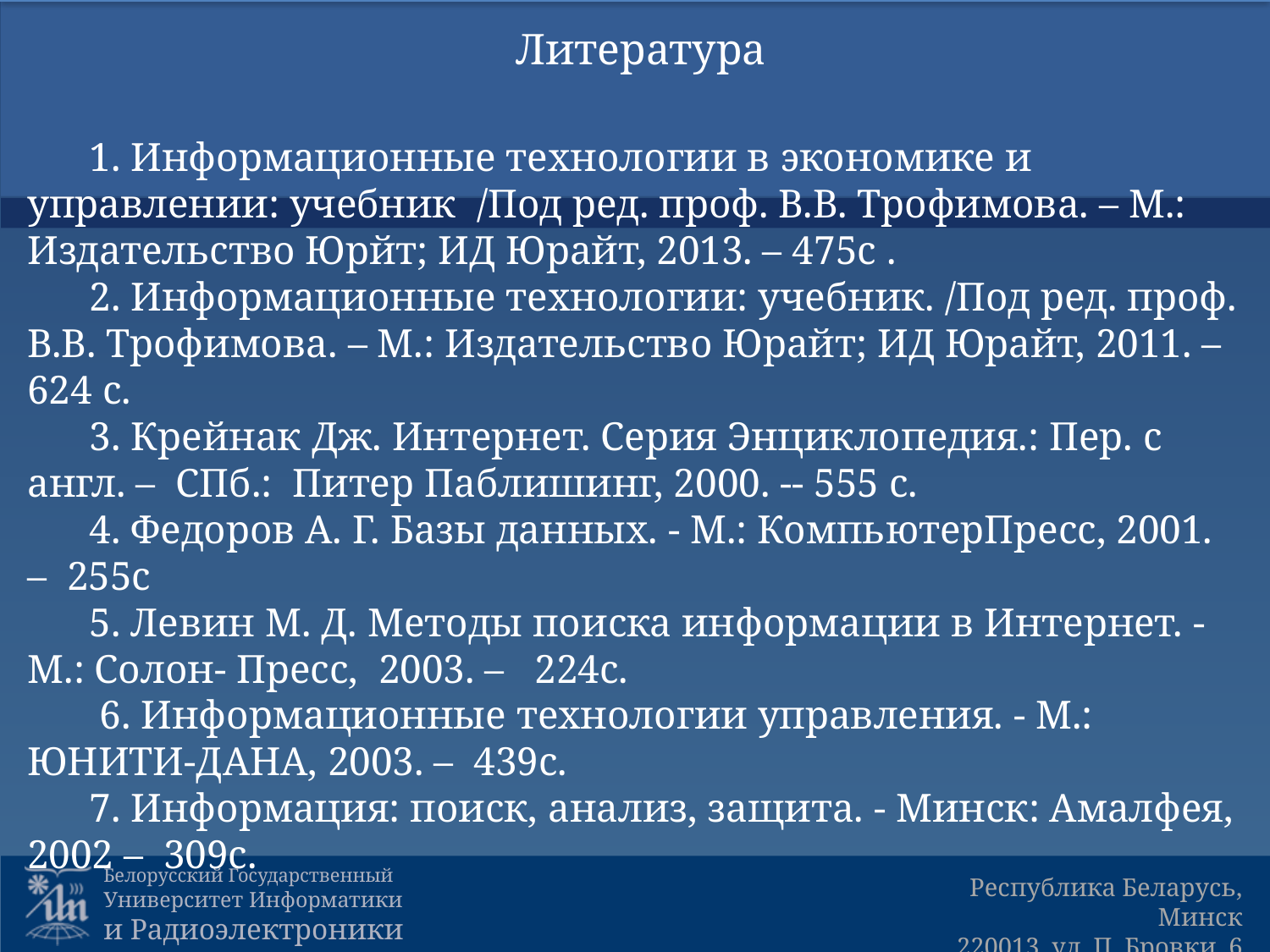

Литература
1. Информационные технологии в экономике и управлении: учебник  /Под ред. проф. В.В. Трофимова. – М.: Издательство Юрйт; ИД Юрайт, 2013. – 475c .
2. Информационные технологии: учебник. /Под ред. проф. В.В. Трофимова. – М.: Издательство Юрайт; ИД Юрайт, 2011. –624 c.
3. Крейнак Дж. Интернет. Серия Энциклопедия.: Пер. с англ. –  СПб.:  Питер Паблишинг, 2000. -- 555 с.
4. Федоров А. Г. Базы данных. - М.: КомпьютерПресс, 2001.  –  255с
5. Левин М. Д. Методы поиска информации в Интернет. - М.: Солон- Пресс,  2003. –   224с.
 6. Информационные технологии управления. - М.: ЮНИТИ-ДАНА, 2003. –  439с.
7. Информация: поиск, анализ, защита. - Минск: Амалфея, 2002 –  309с.